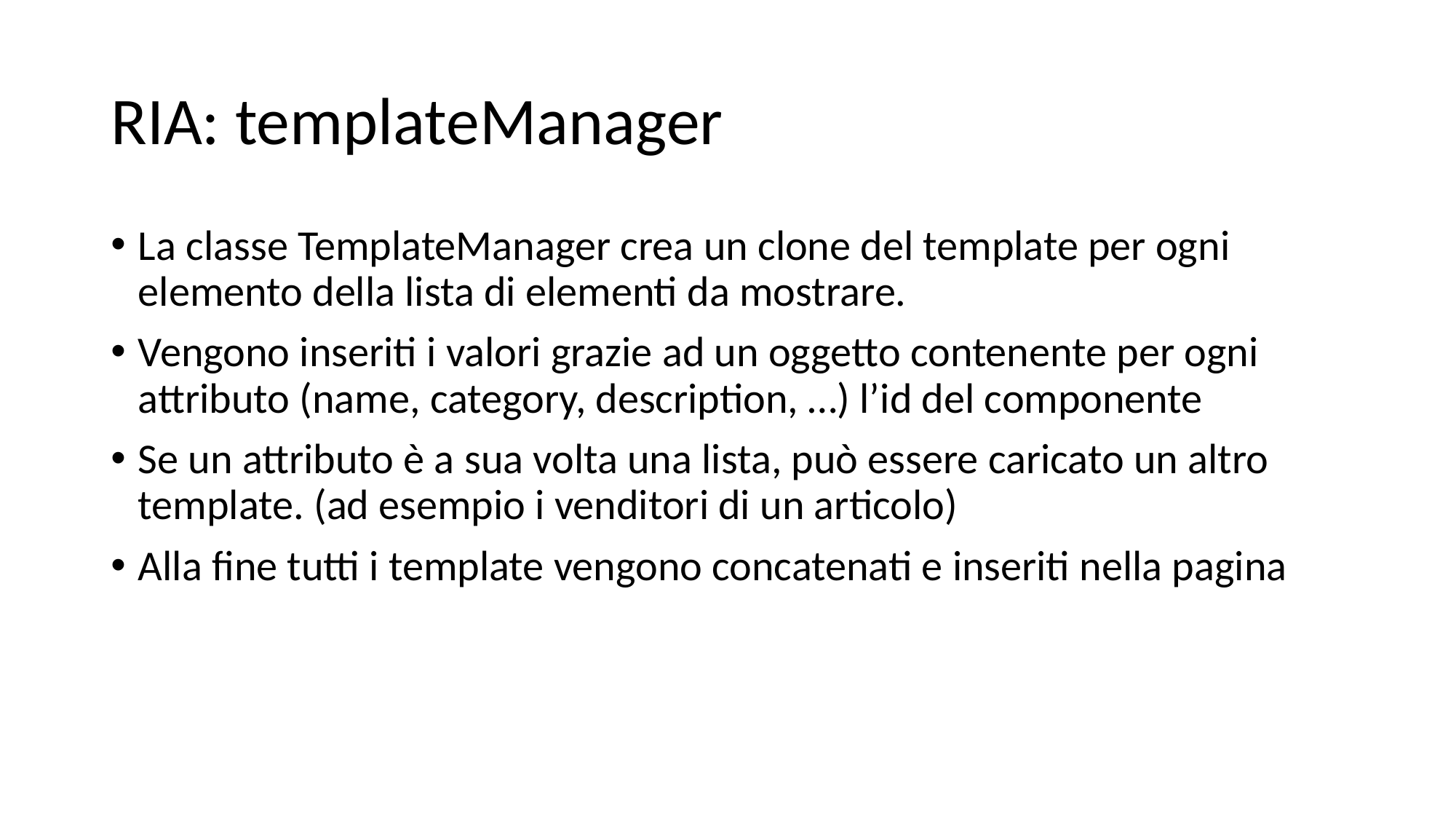

# RIA: templateManager
La classe TemplateManager crea un clone del template per ogni elemento della lista di elementi da mostrare.
Vengono inseriti i valori grazie ad un oggetto contenente per ogni attributo (name, category, description, …) l’id del componente
Se un attributo è a sua volta una lista, può essere caricato un altro template. (ad esempio i venditori di un articolo)
Alla fine tutti i template vengono concatenati e inseriti nella pagina